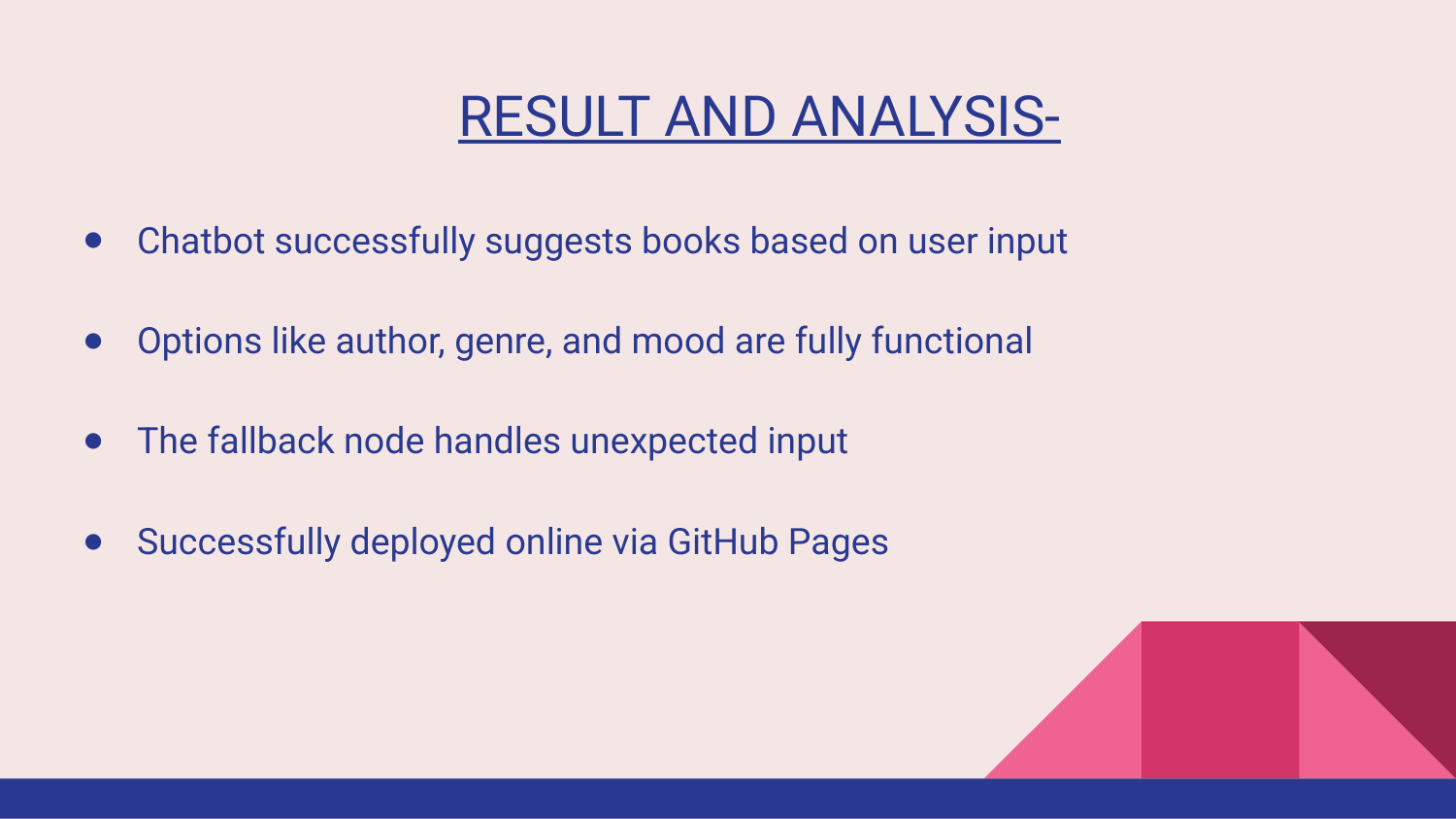

# RESULT AND ANALYSIS-
Chatbot successfully suggests books based on user input
Options like author, genre, and mood are fully functional
The fallback node handles unexpected input
Successfully deployed online via GitHub Pages